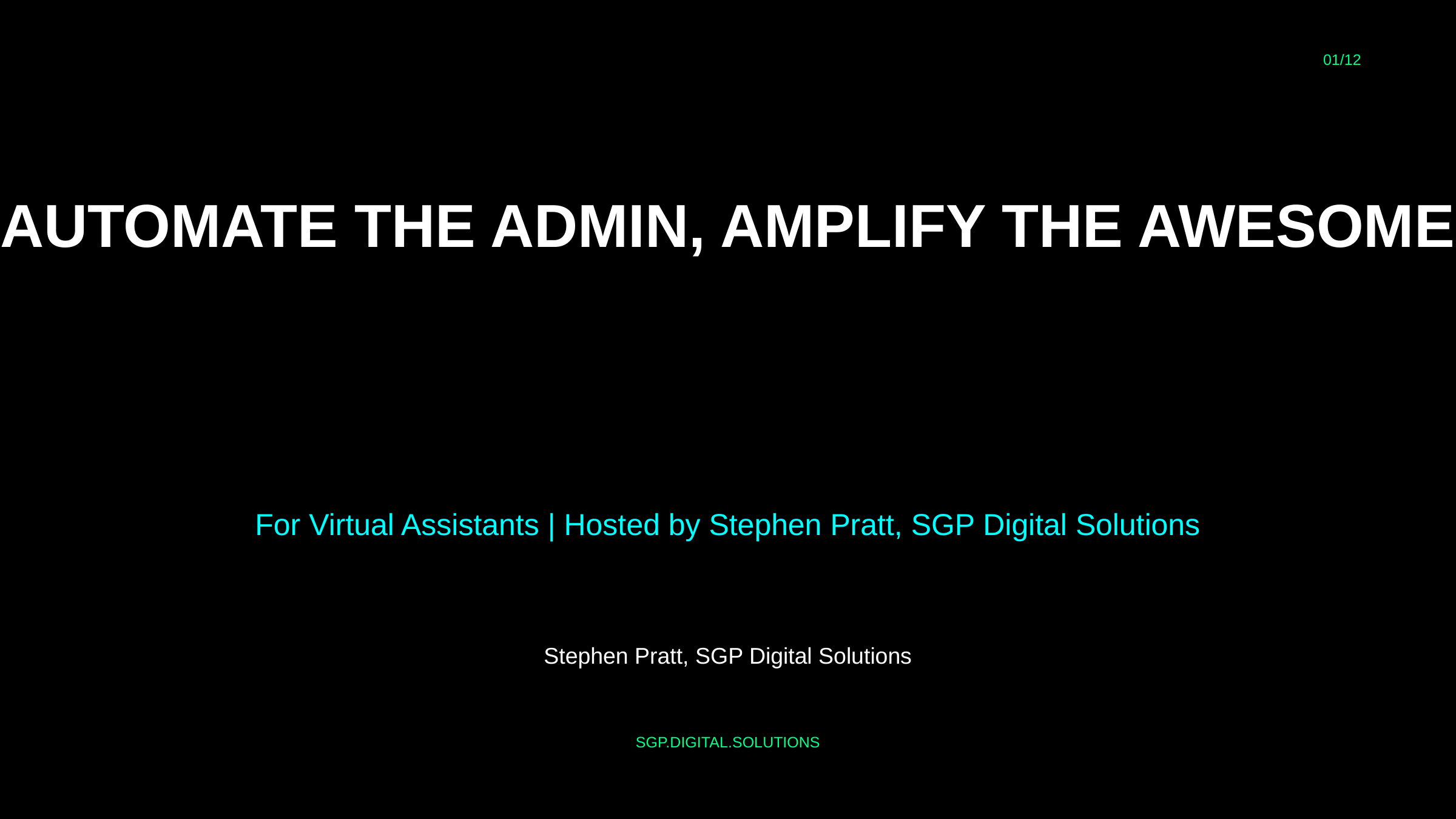

01/12
AUTOMATE THE ADMIN, AMPLIFY THE AWESOME
For Virtual Assistants | Hosted by Stephen Pratt, SGP Digital Solutions
Stephen Pratt, SGP Digital Solutions
SGP.DIGITAL.SOLUTIONS